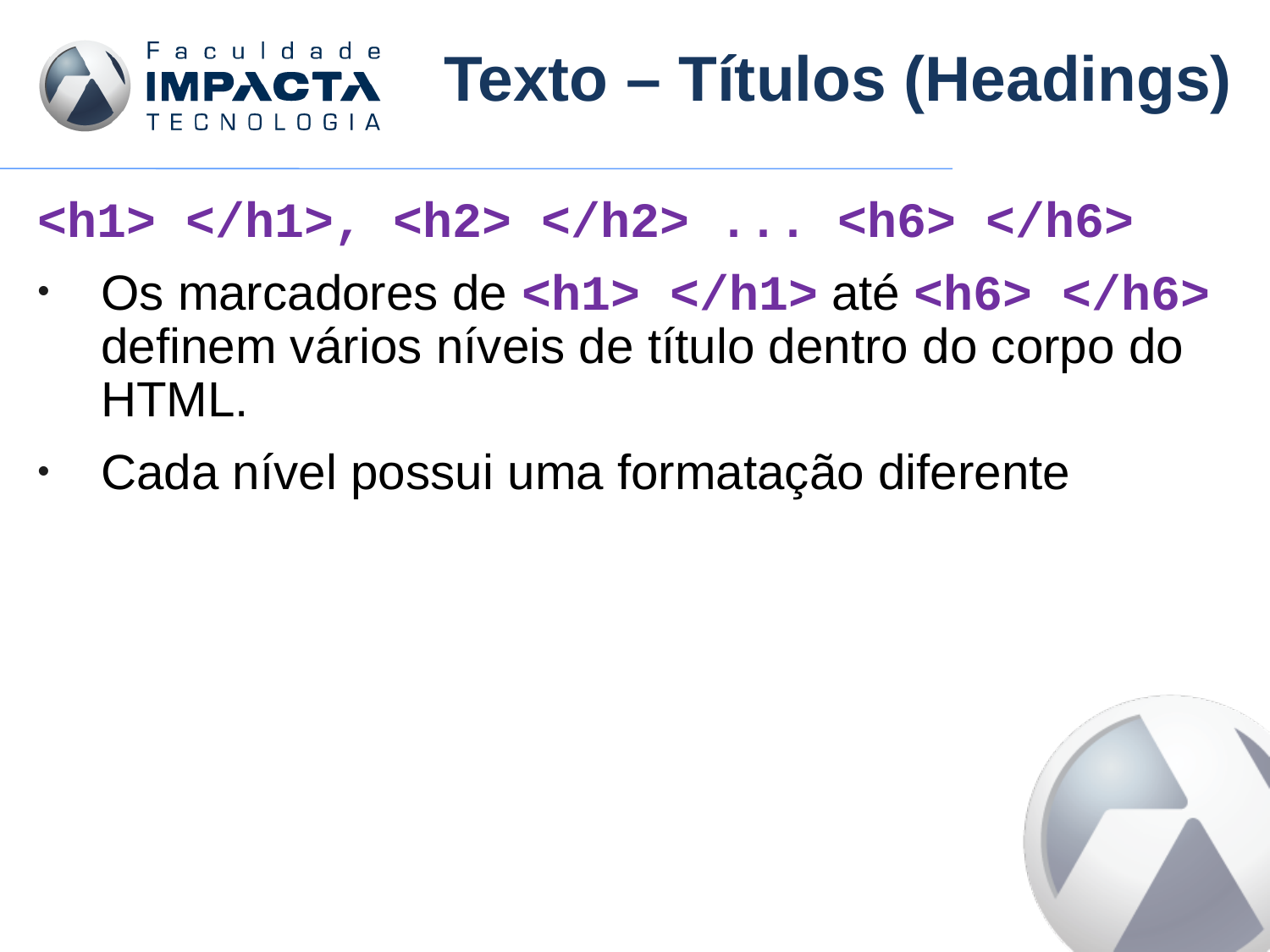

# Texto – Títulos (Headings)
<h1> </h1>, <h2> </h2> ... <h6> </h6>
Os marcadores de <h1> </h1> até <h6> </h6> definem vários níveis de título dentro do corpo do HTML.
Cada nível possui uma formatação diferente